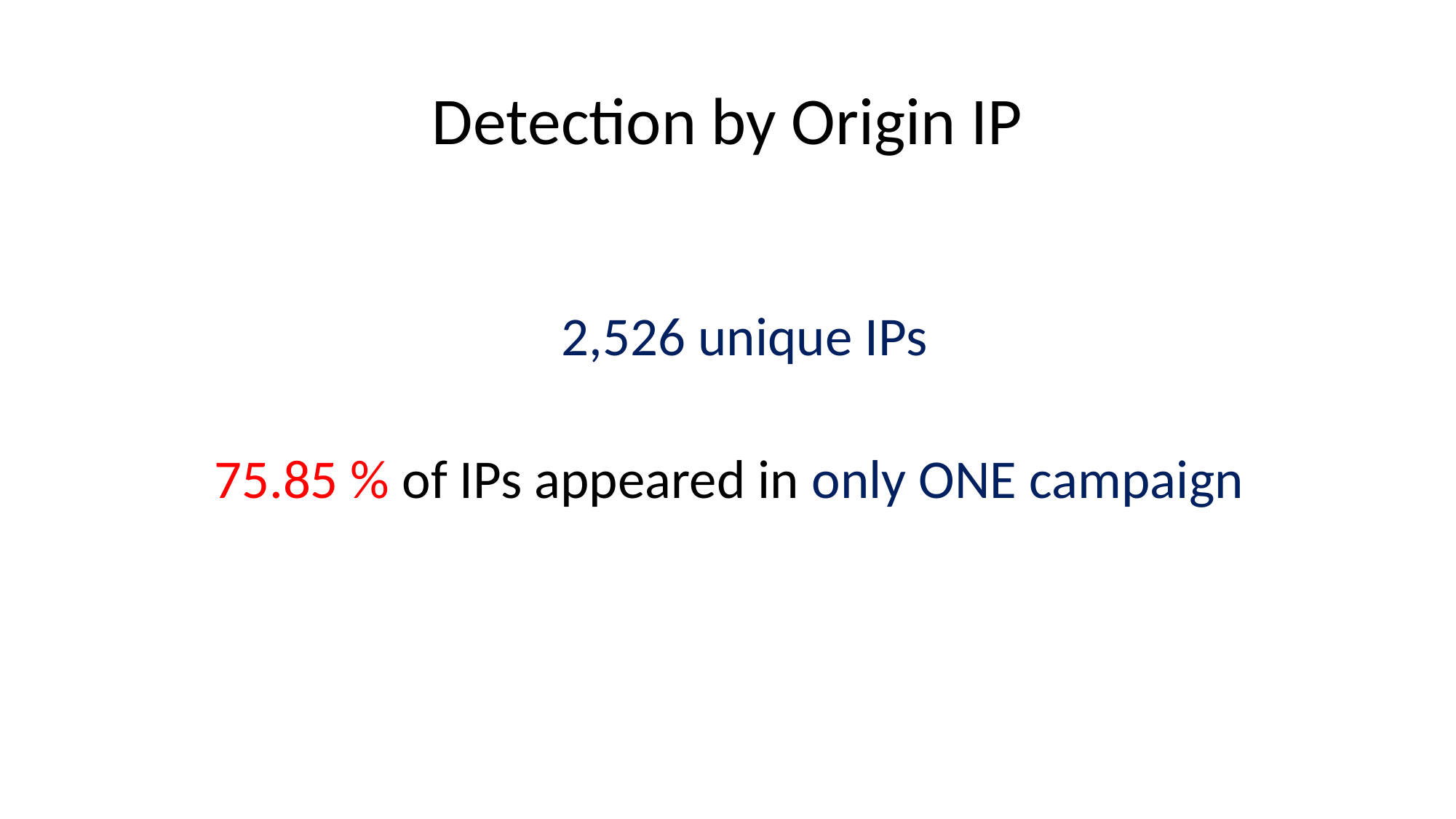

# Detection by Origin IP
2,526 unique IPs
75.85 % of IPs appeared in only ONE campaign